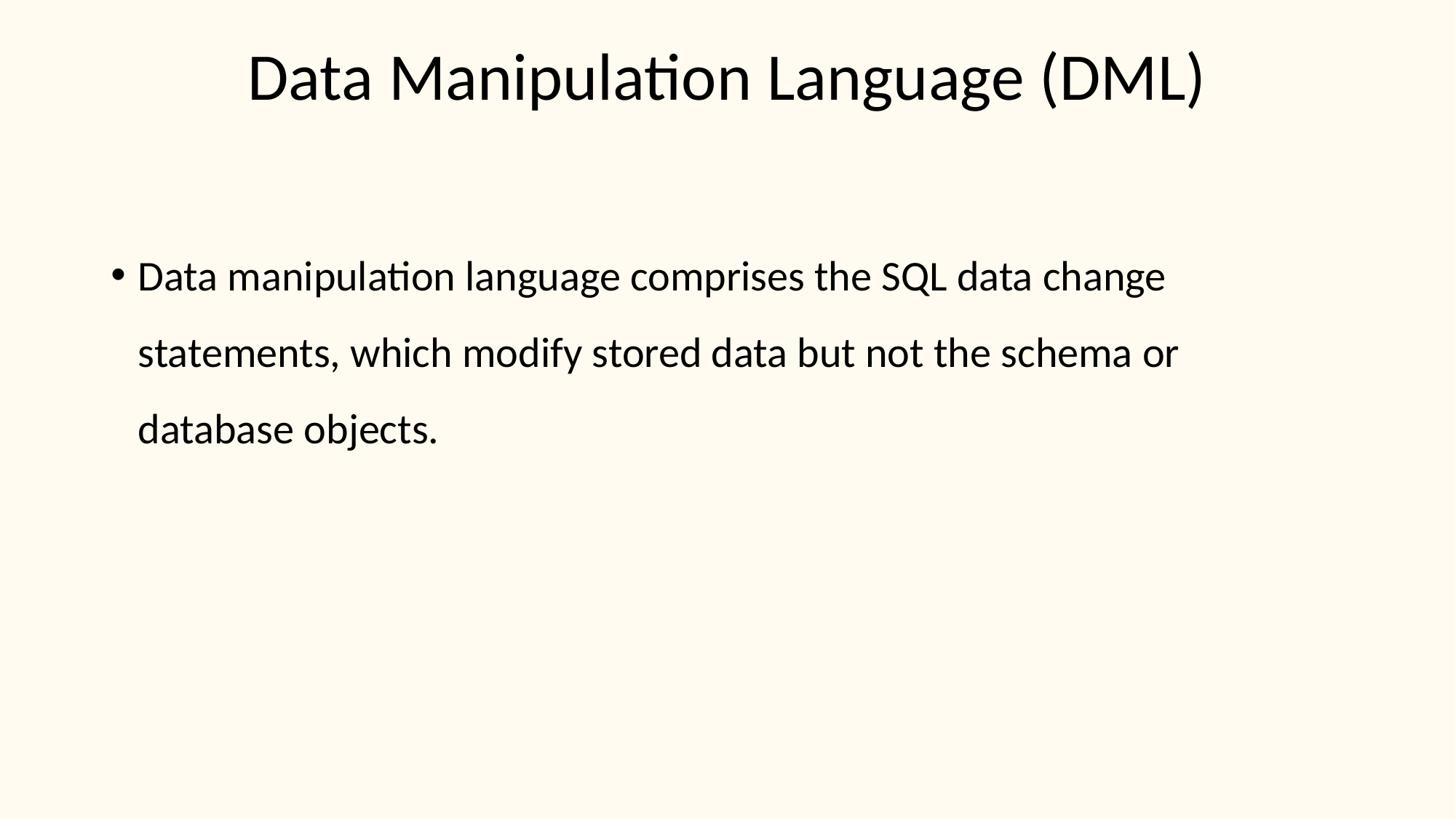

# Data Manipulation Language (DML)
Data manipulation language comprises the SQL data change statements, which modify stored data but not the schema or database objects.